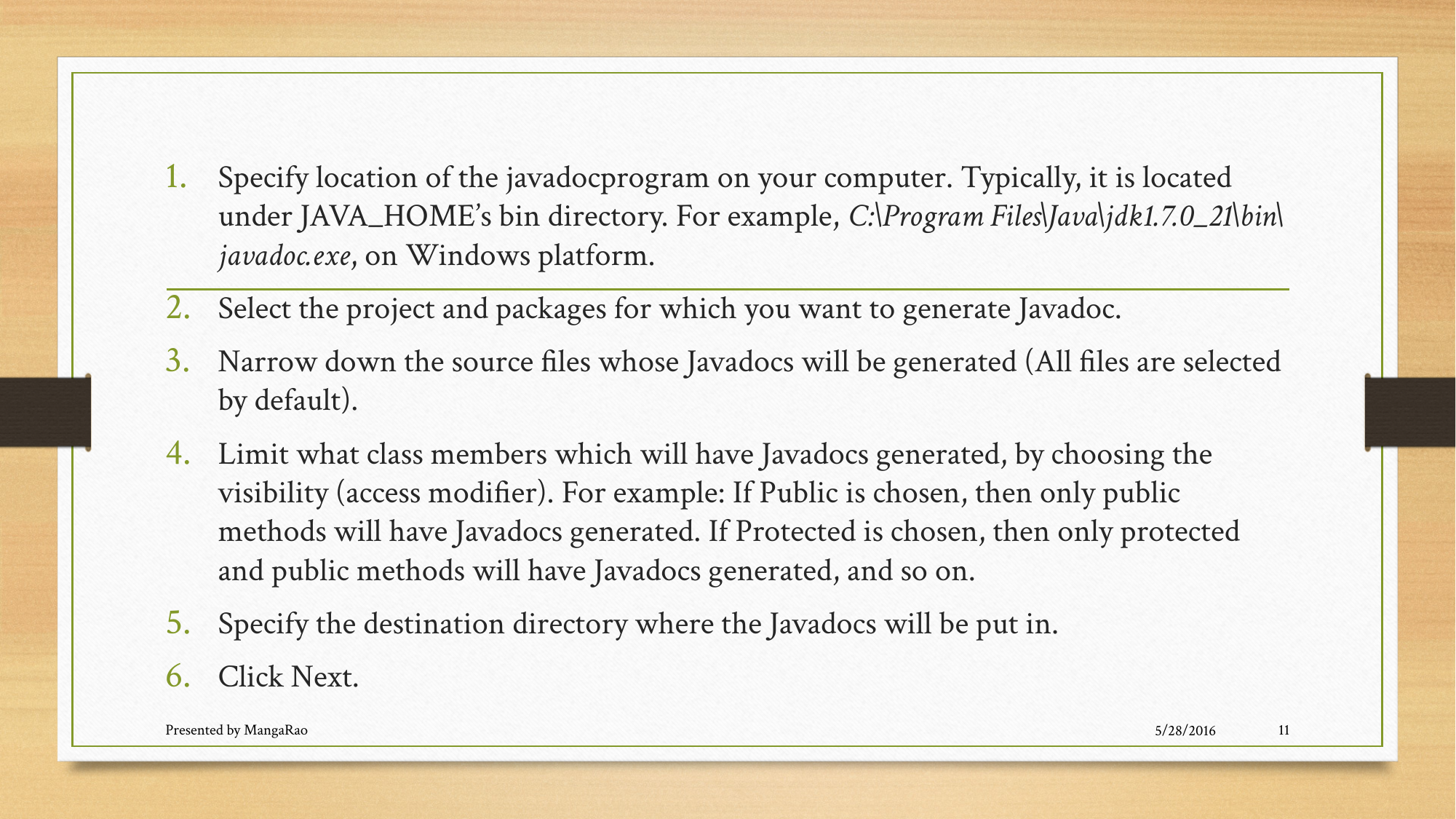

Specify location of the javadocprogram on your computer. Typically, it is located under JAVA_HOME’s bin directory. For example, C:\Program Files\Java\jdk1.7.0_21\bin\javadoc.exe, on Windows platform.
Select the project and packages for which you want to generate Javadoc.
Narrow down the source files whose Javadocs will be generated (All files are selected by default).
Limit what class members which will have Javadocs generated, by choosing the visibility (access modifier). For example: If Public is chosen, then only public methods will have Javadocs generated. If Protected is chosen, then only protected and public methods will have Javadocs generated, and so on.
Specify the destination directory where the Javadocs will be put in.
Click Next.

Presented by MangaRao
5/28/2016
11